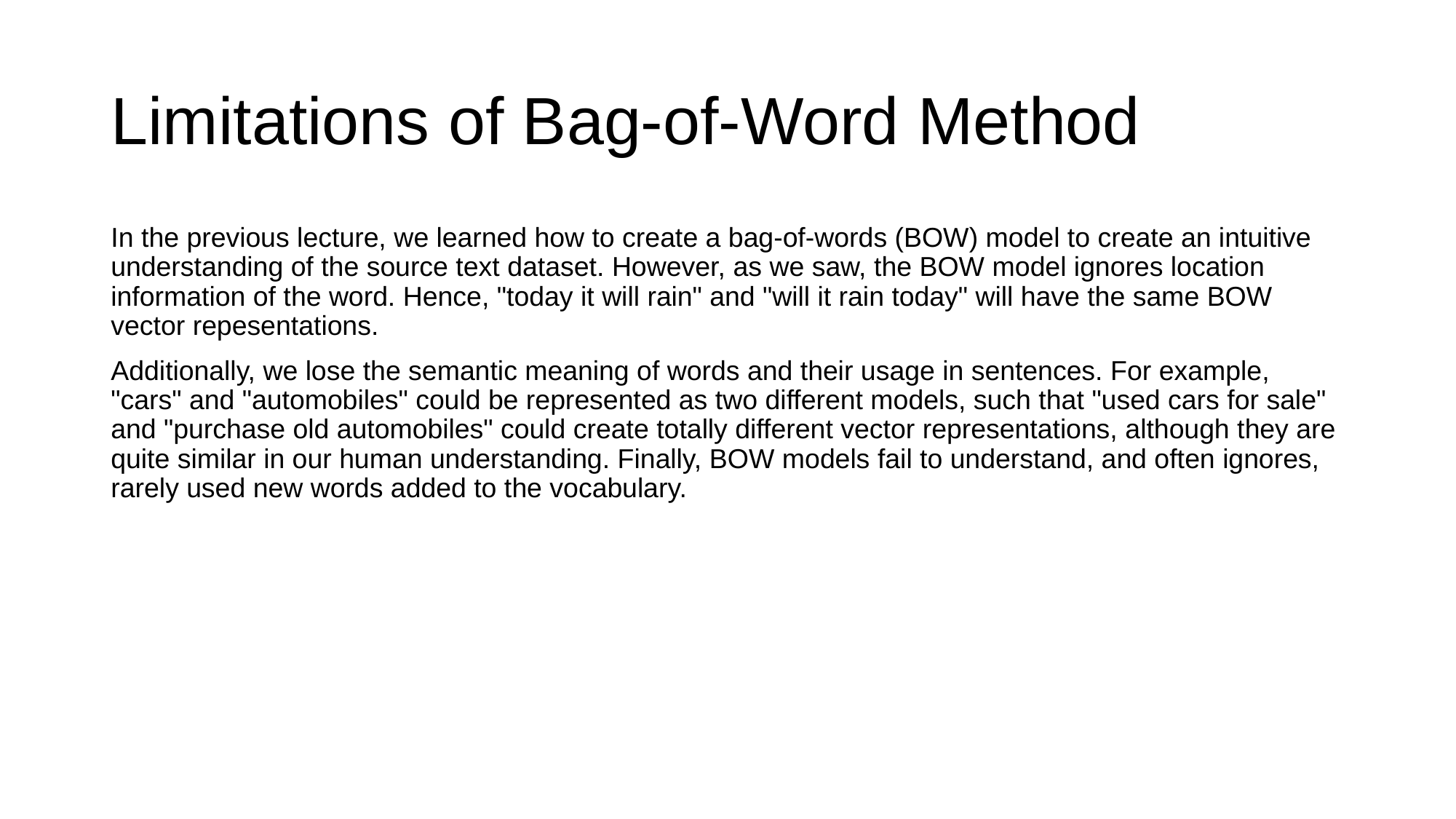

# Limitations of Bag-of-Word Method
In the previous lecture, we learned how to create a bag-of-words (BOW) model to create an intuitive understanding of the source text dataset. However, as we saw, the BOW model ignores location information of the word. Hence, "today it will rain" and "will it rain today" will have the same BOW vector repesentations.
Additionally, we lose the semantic meaning of words and their usage in sentences. For example, "cars" and "automobiles" could be represented as two different models, such that "used cars for sale" and "purchase old automobiles" could create totally different vector representations, although they are quite similar in our human understanding. Finally, BOW models fail to understand, and often ignores, rarely used new words added to the vocabulary.